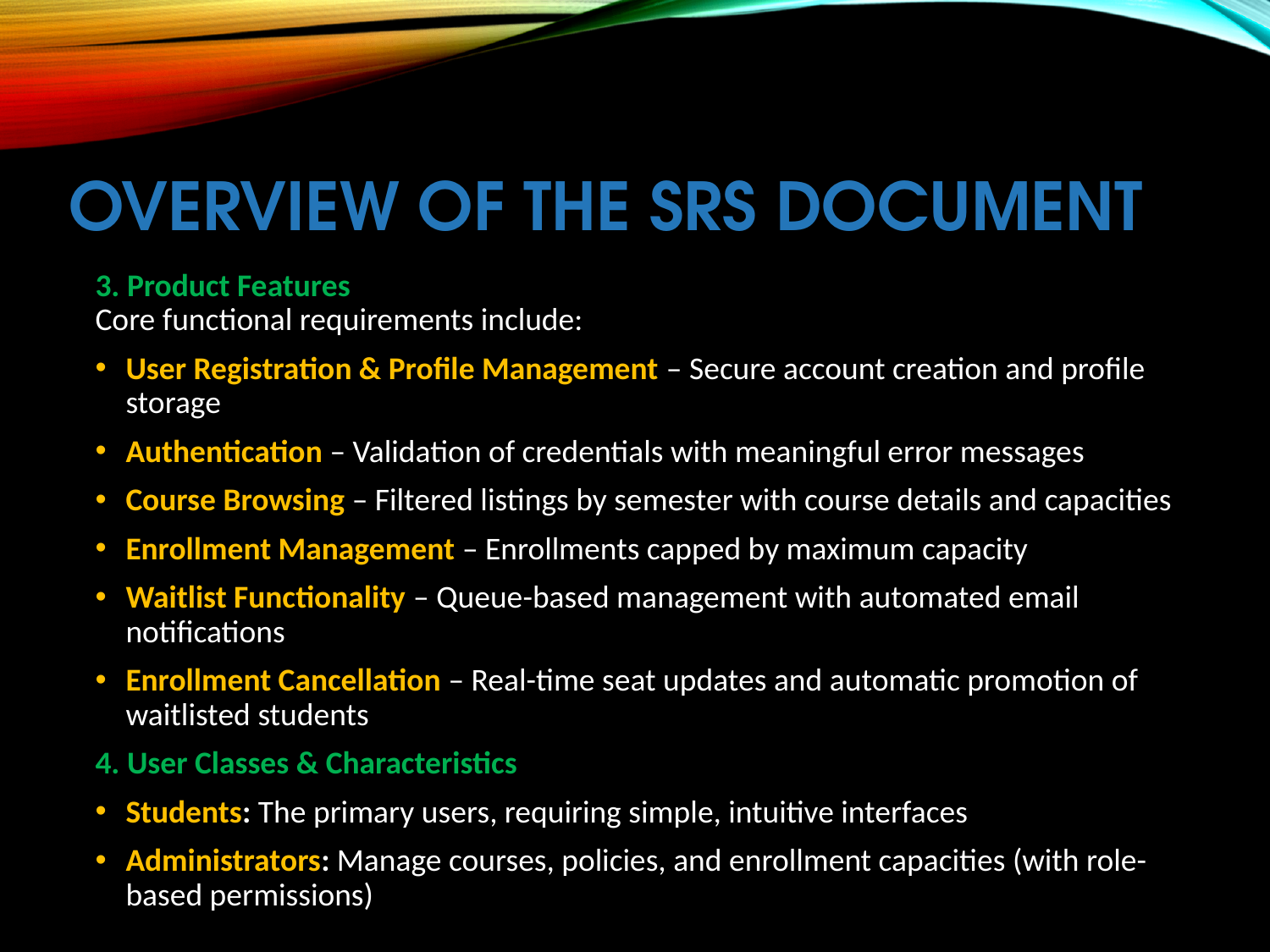

# Overview of the SRS Document
3. Product Features
Core functional requirements include:
User Registration & Profile Management – Secure account creation and profile storage
Authentication – Validation of credentials with meaningful error messages
Course Browsing – Filtered listings by semester with course details and capacities
Enrollment Management – Enrollments capped by maximum capacity
Waitlist Functionality – Queue-based management with automated email notifications
Enrollment Cancellation – Real-time seat updates and automatic promotion of waitlisted students
4. User Classes & Characteristics
Students: The primary users, requiring simple, intuitive interfaces
Administrators: Manage courses, policies, and enrollment capacities (with role-based permissions)